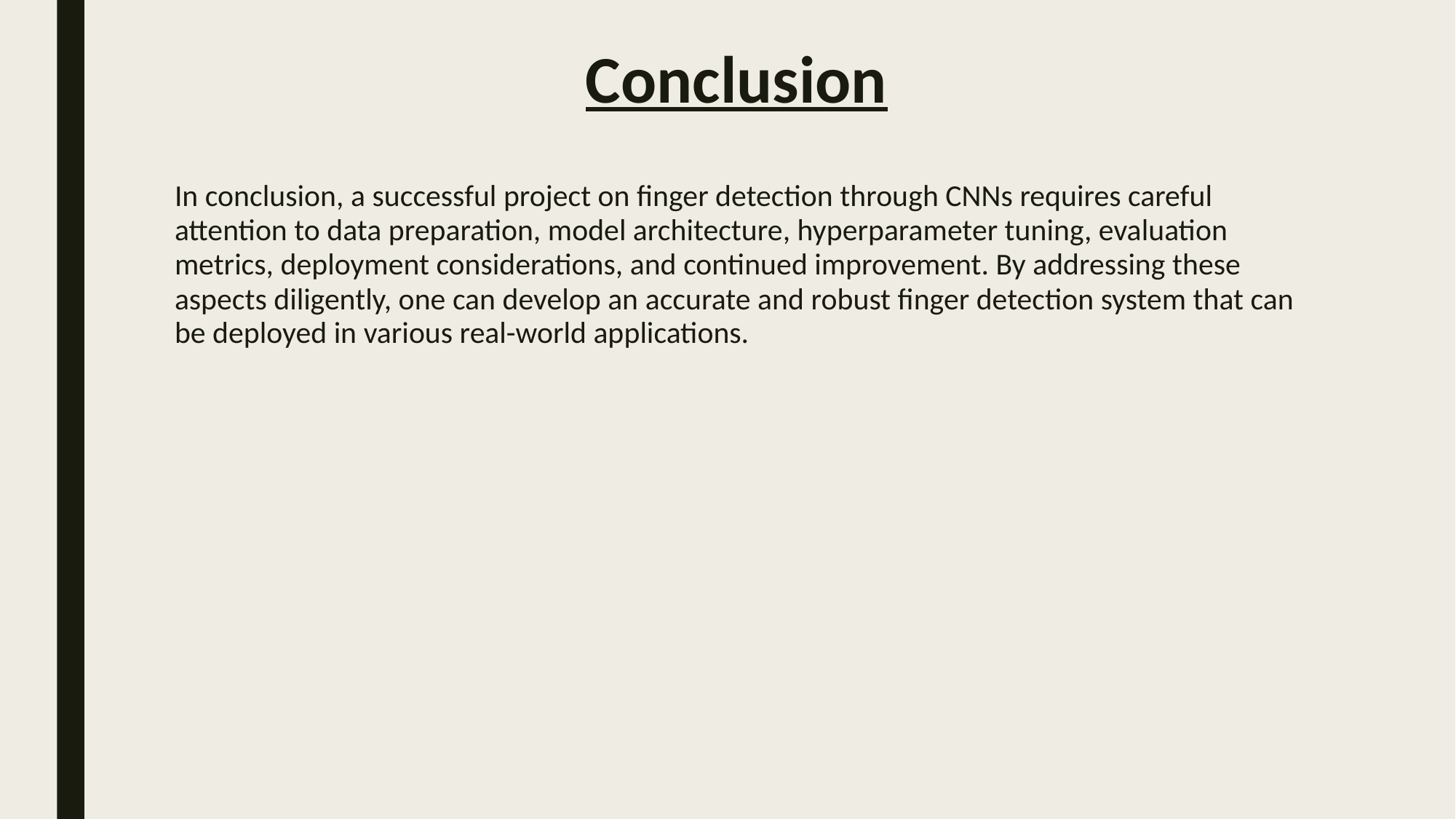

# Conclusion
In conclusion, a successful project on finger detection through CNNs requires careful attention to data preparation, model architecture, hyperparameter tuning, evaluation metrics, deployment considerations, and continued improvement. By addressing these aspects diligently, one can develop an accurate and robust finger detection system that can be deployed in various real-world applications.